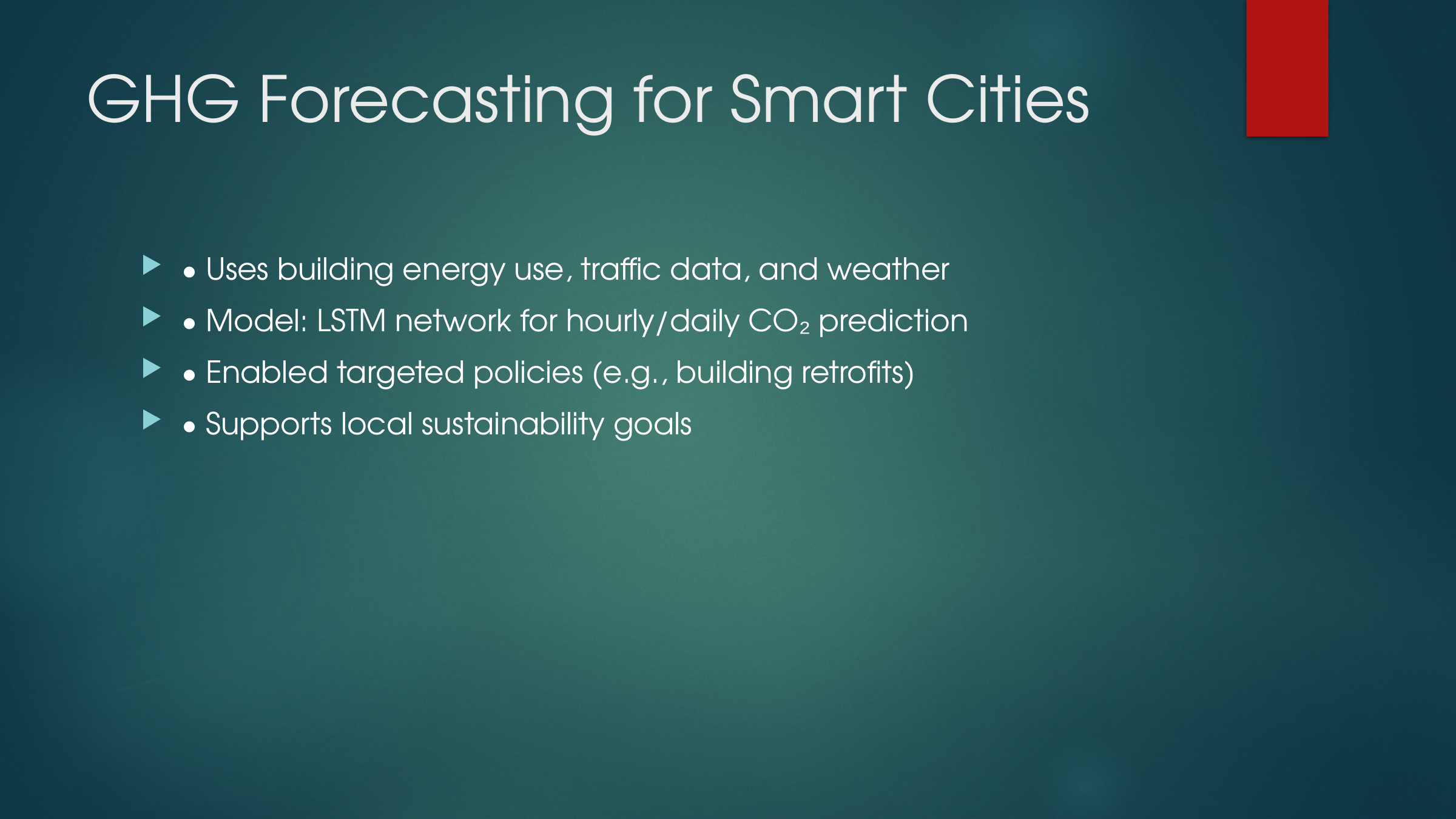

# GHG Forecasting for Smart Cities
• Uses building energy use, traffic data, and weather
• Model: LSTM network for hourly/daily CO₂ prediction
• Enabled targeted policies (e.g., building retrofits)
• Supports local sustainability goals